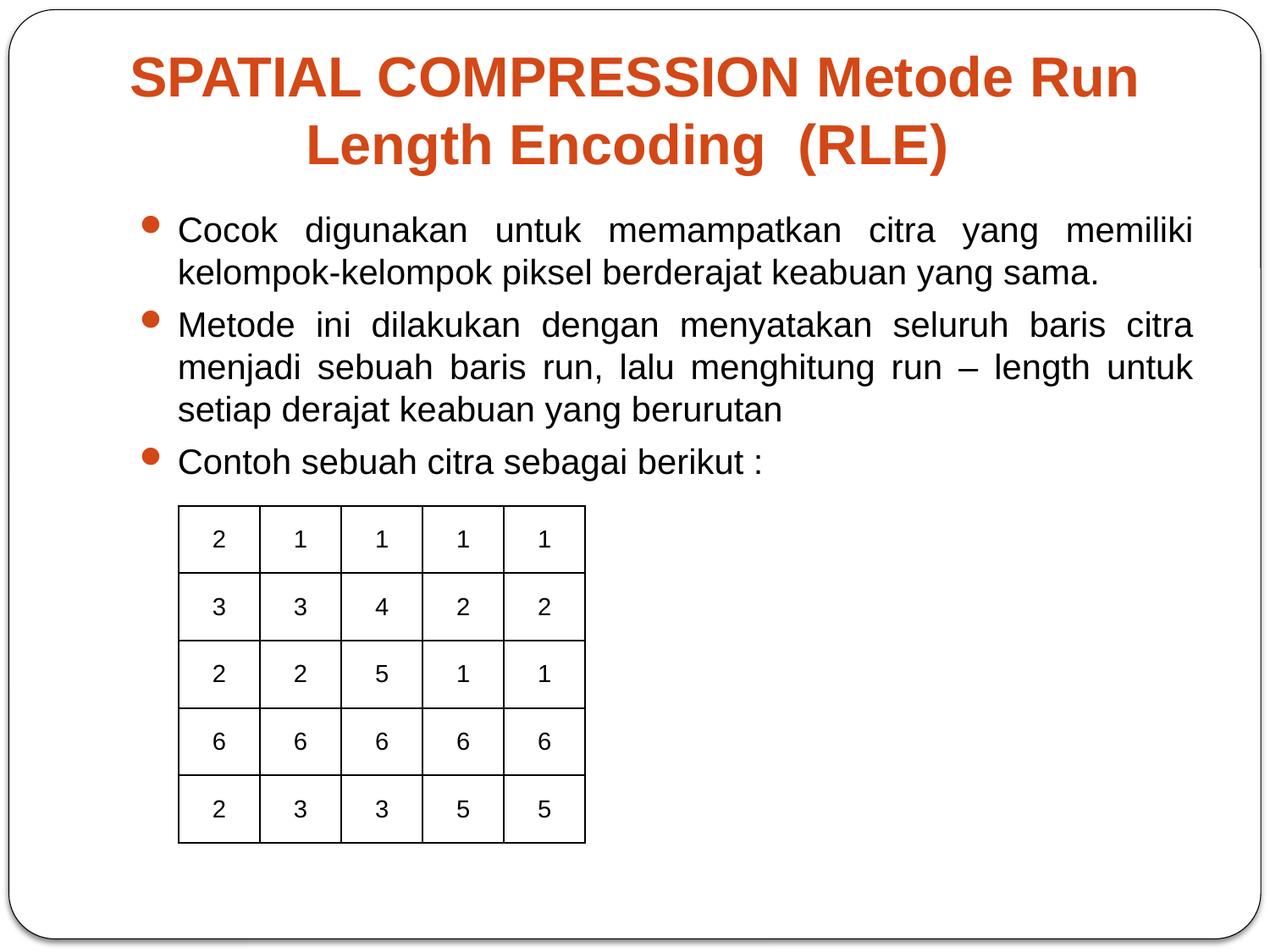

# SPATIAL COMPRESSION Metode Run Length Encoding  (RLE)
Cocok digunakan untuk memampatkan citra yang memiliki kelompok-kelompok piksel berderajat keabuan yang sama.
Metode ini dilakukan dengan menyatakan seluruh baris citra menjadi sebuah baris run, lalu menghitung run – length untuk setiap derajat keabuan yang berurutan
Contoh sebuah citra sebagai berikut :

| 2 | 1 | 1 | 1 | 1 |
| --- | --- | --- | --- | --- |
| 3 | 3 | 4 | 2 | 2 |
| 2 | 2 | 5 | 1 | 1 |
| 6 | 6 | 6 | 6 | 6 |
| 2 | 3 | 3 | 5 | 5 |